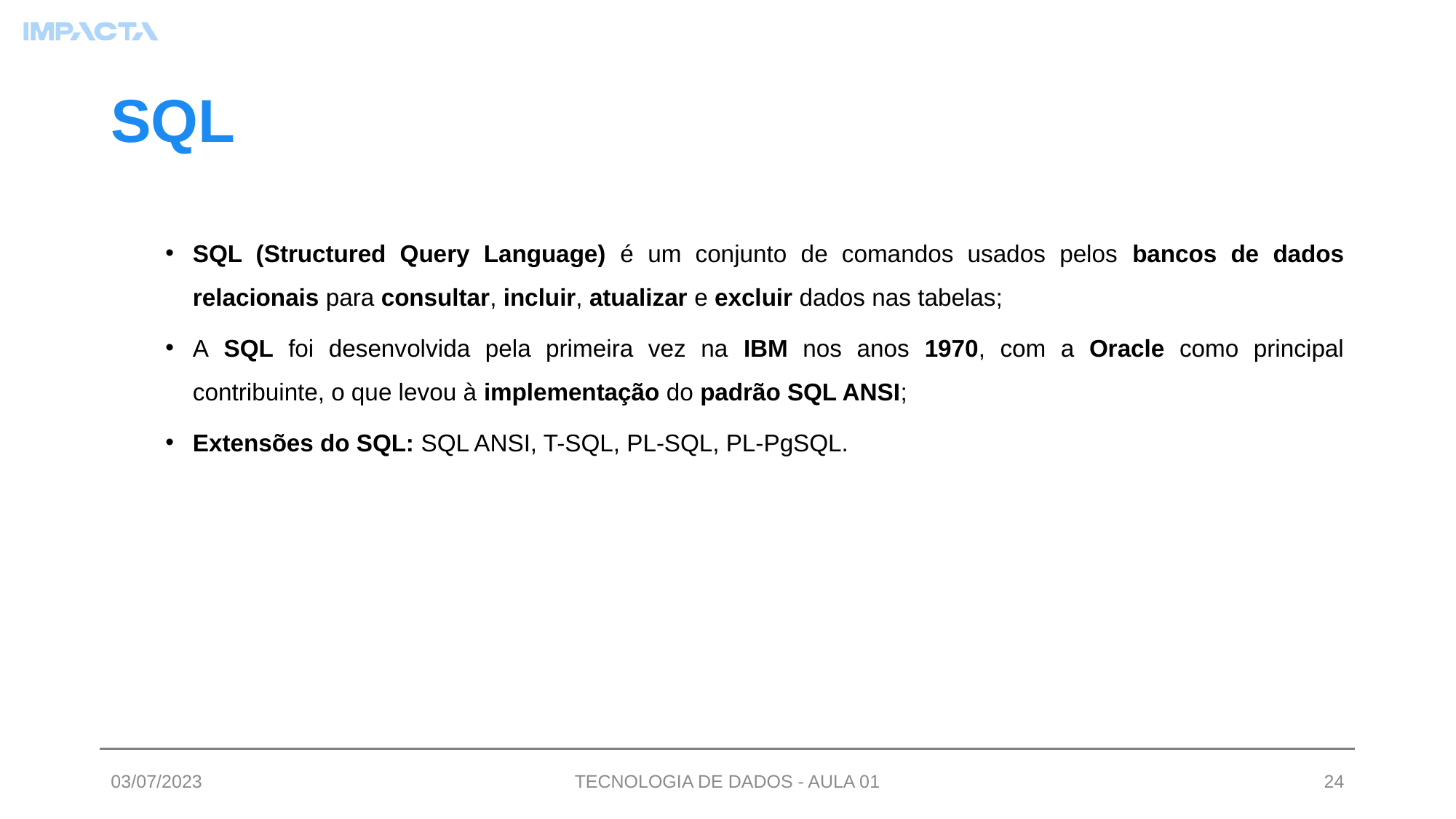

# SQL
SQL (Structured Query Language) é um conjunto de comandos usados pelos bancos de dados relacionais para consultar, incluir, atualizar e excluir dados nas tabelas;
A SQL foi desenvolvida pela primeira vez na IBM nos anos 1970, com a Oracle como principal contribuinte, o que levou à implementação do padrão SQL ANSI;
Extensões do SQL: SQL ANSI, T-SQL, PL-SQL, PL-PgSQL.

03/07/2023
TECNOLOGIA DE DADOS - AULA 01
24